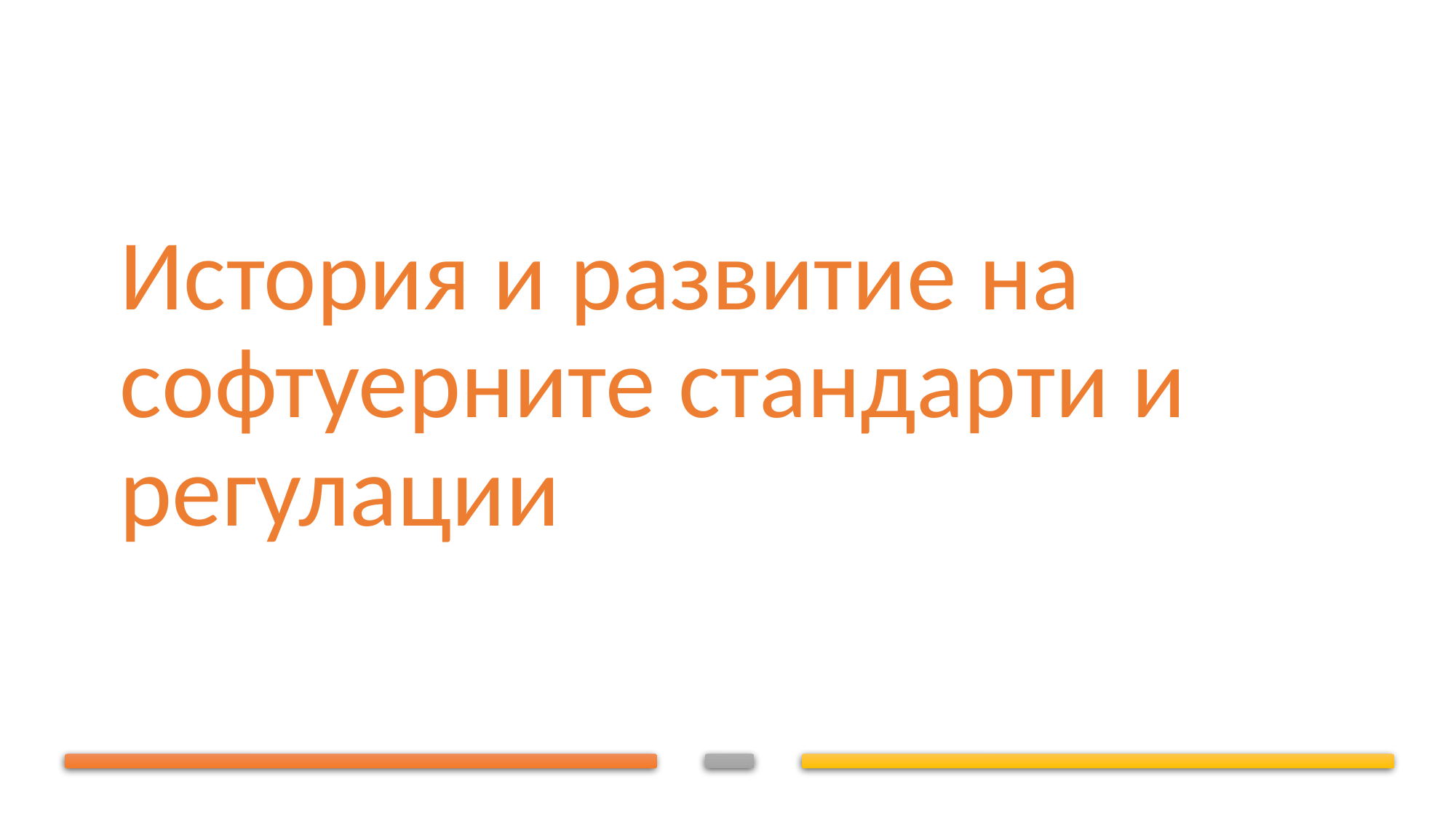

# История и развитие на софтуерните стандарти и регулации